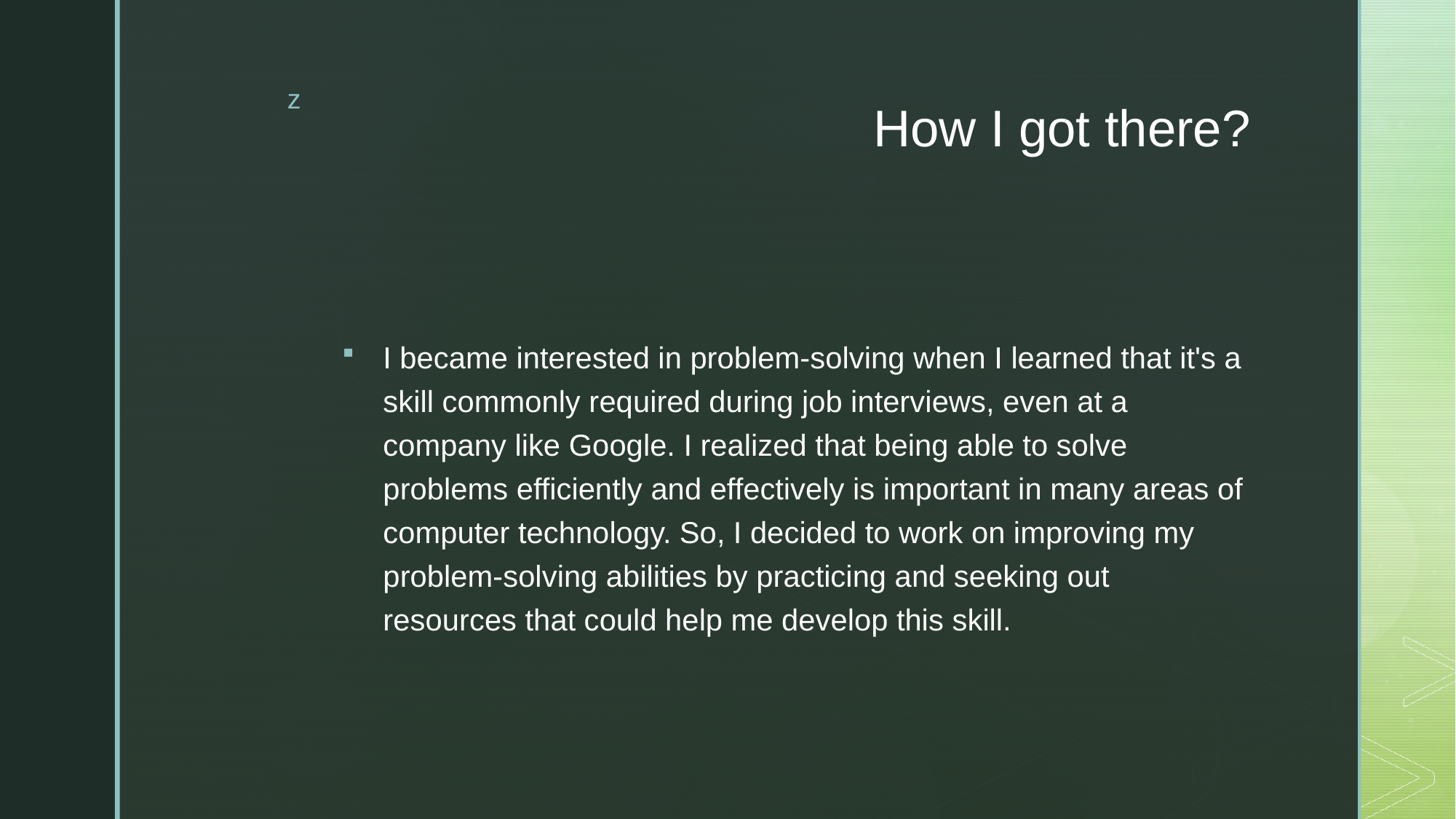

# How I got there?
I became interested in problem-solving when I learned that it's a skill commonly required during job interviews, even at a company like Google. I realized that being able to solve problems efficiently and effectively is important in many areas of computer technology. So, I decided to work on improving my problem-solving abilities by practicing and seeking out resources that could help me develop this skill.